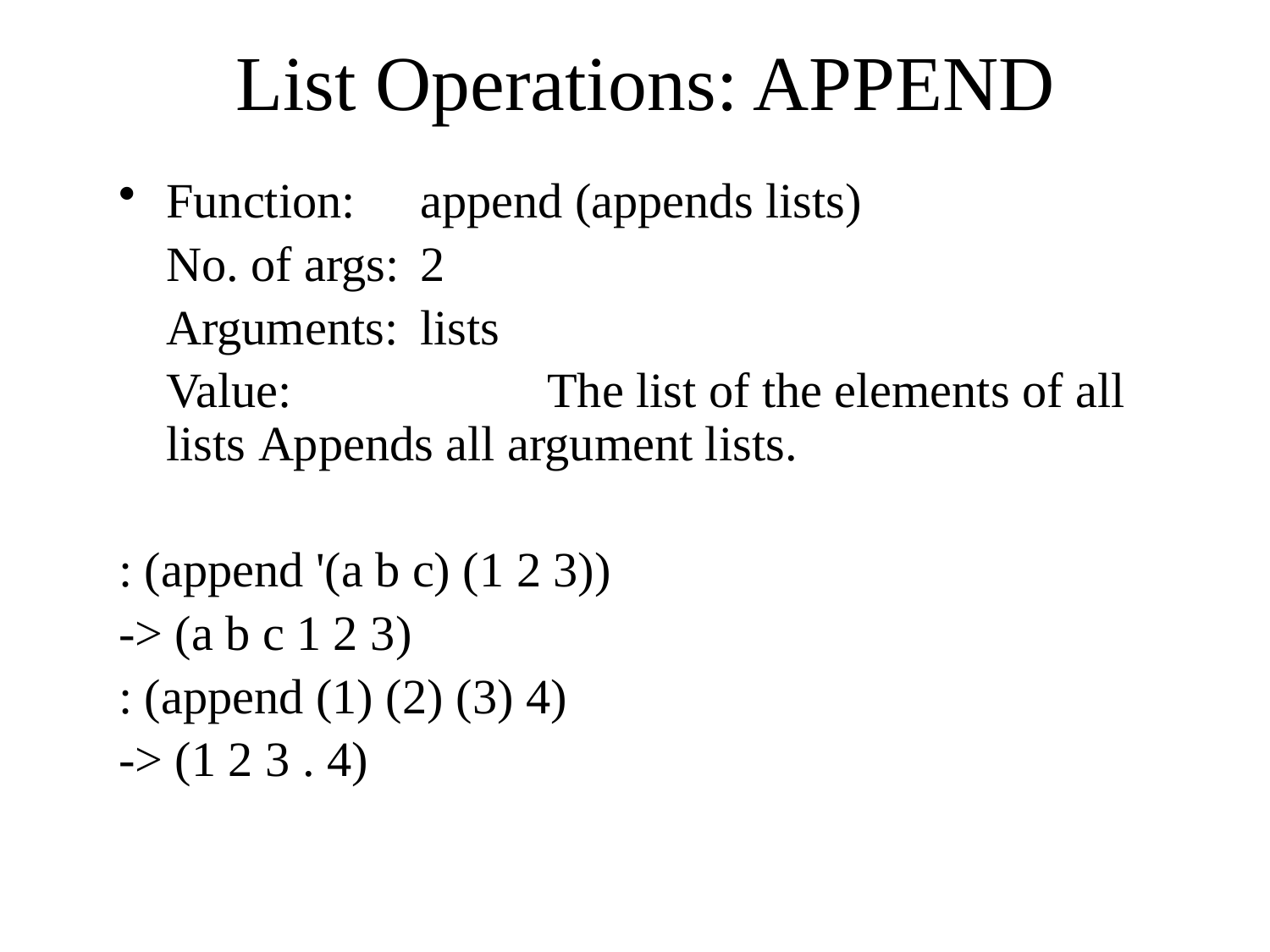

# List Operations: APPEND
Function:   	append (appends lists)
	No. of args: 	2
	Arguments: 	lists
	Value: 		The list of the elements of all lists Appends all argument lists.

: (append '(a b c) (1 2 3))
-> (a b c 1 2 3)
: (append (1) (2) (3) 4)
-> (1 2 3 . 4)